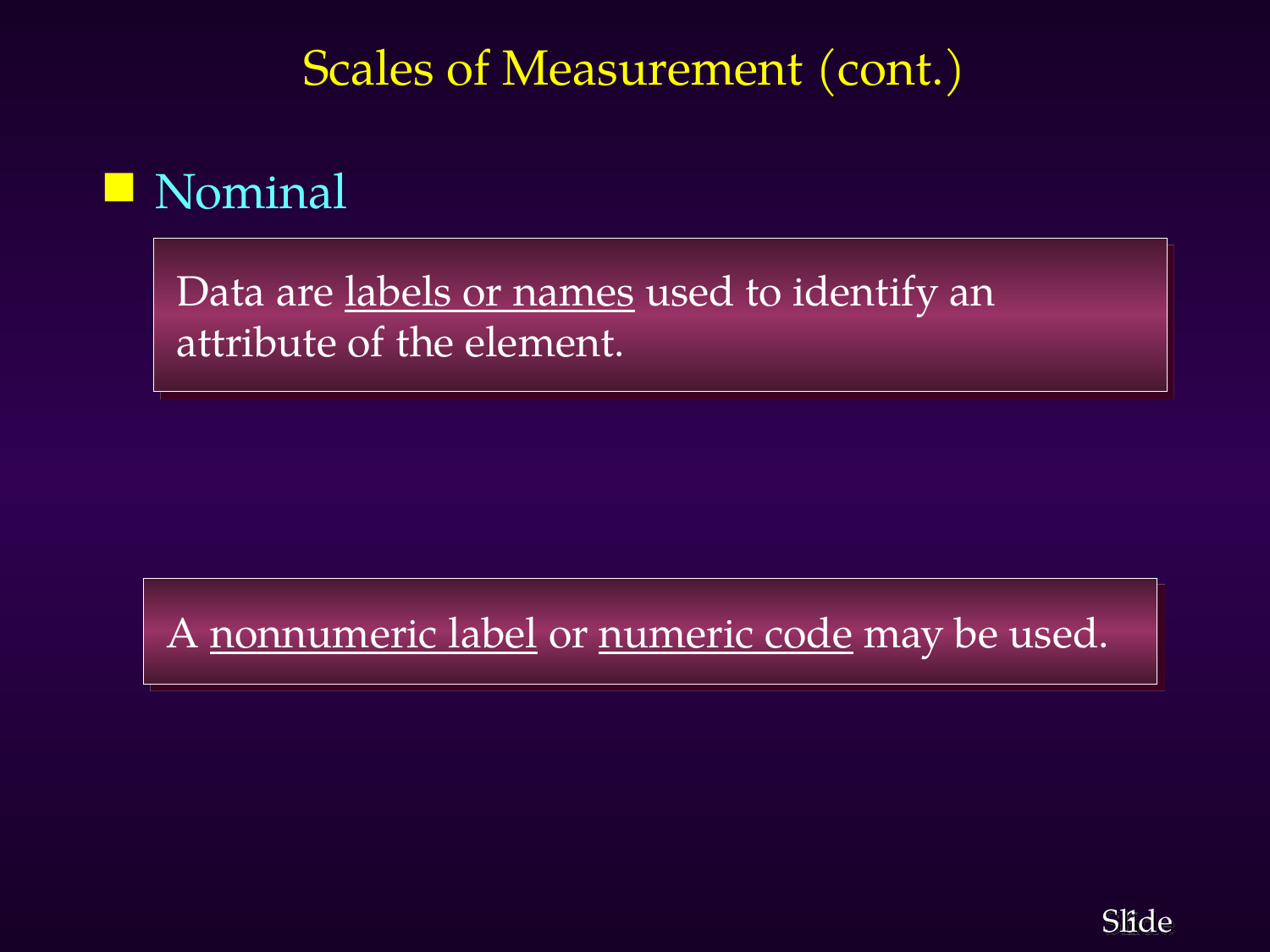

# Scales of Measurement (cont.)
Nominal
 Data are labels or names used to identify an
 attribute of the element.
 A nonnumeric label or numeric code may be used.